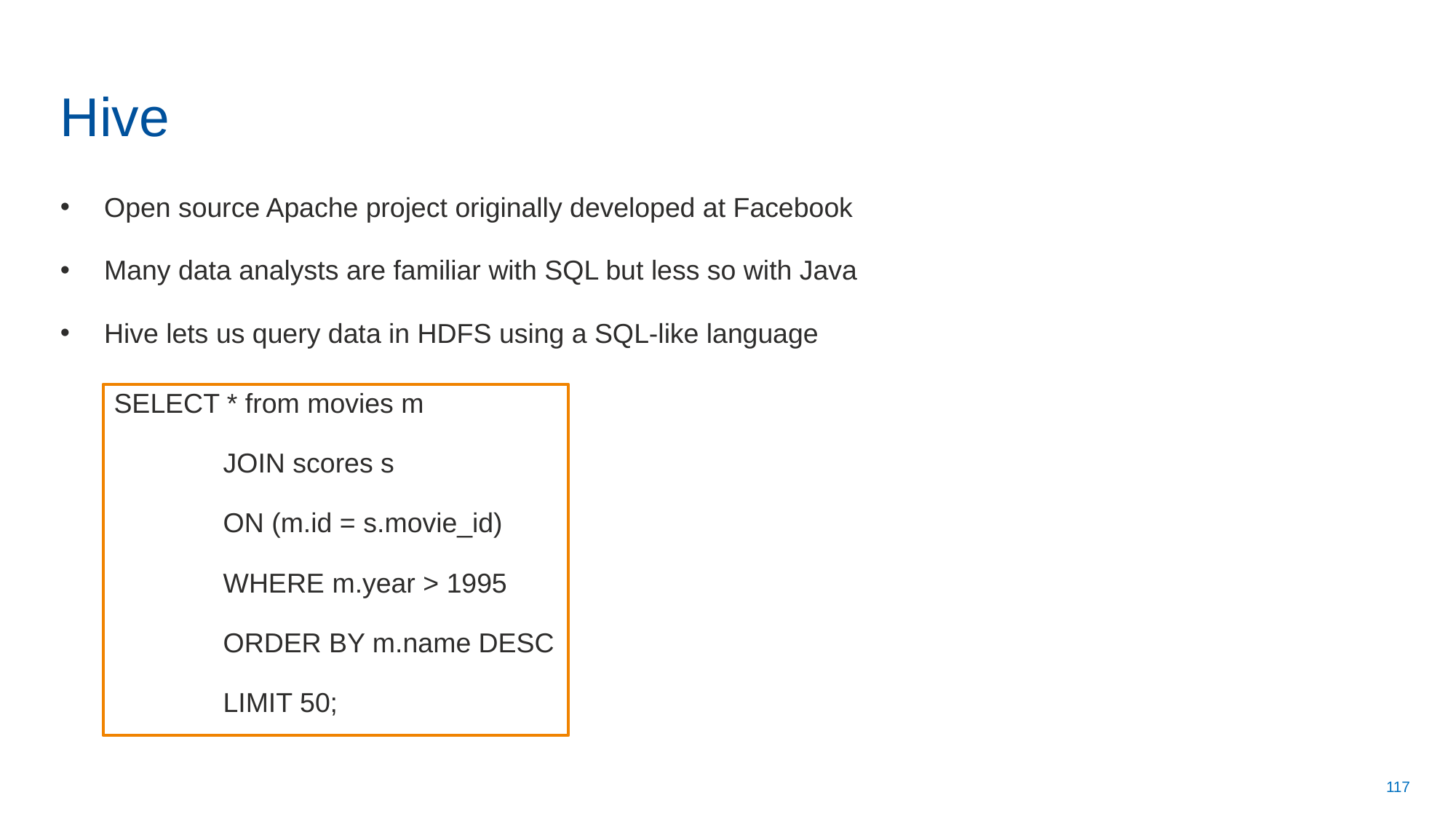

# Hive
Open source Apache project originally developed at Facebook
Many data analysts are familiar with SQL but less so with Java
Hive lets us query data in HDFS using a SQL-like language
SELECT * from movies m
	JOIN scores s
	ON (m.id = s.movie_id)
	WHERE m.year > 1995
	ORDER BY m.name DESC
	LIMIT 50;